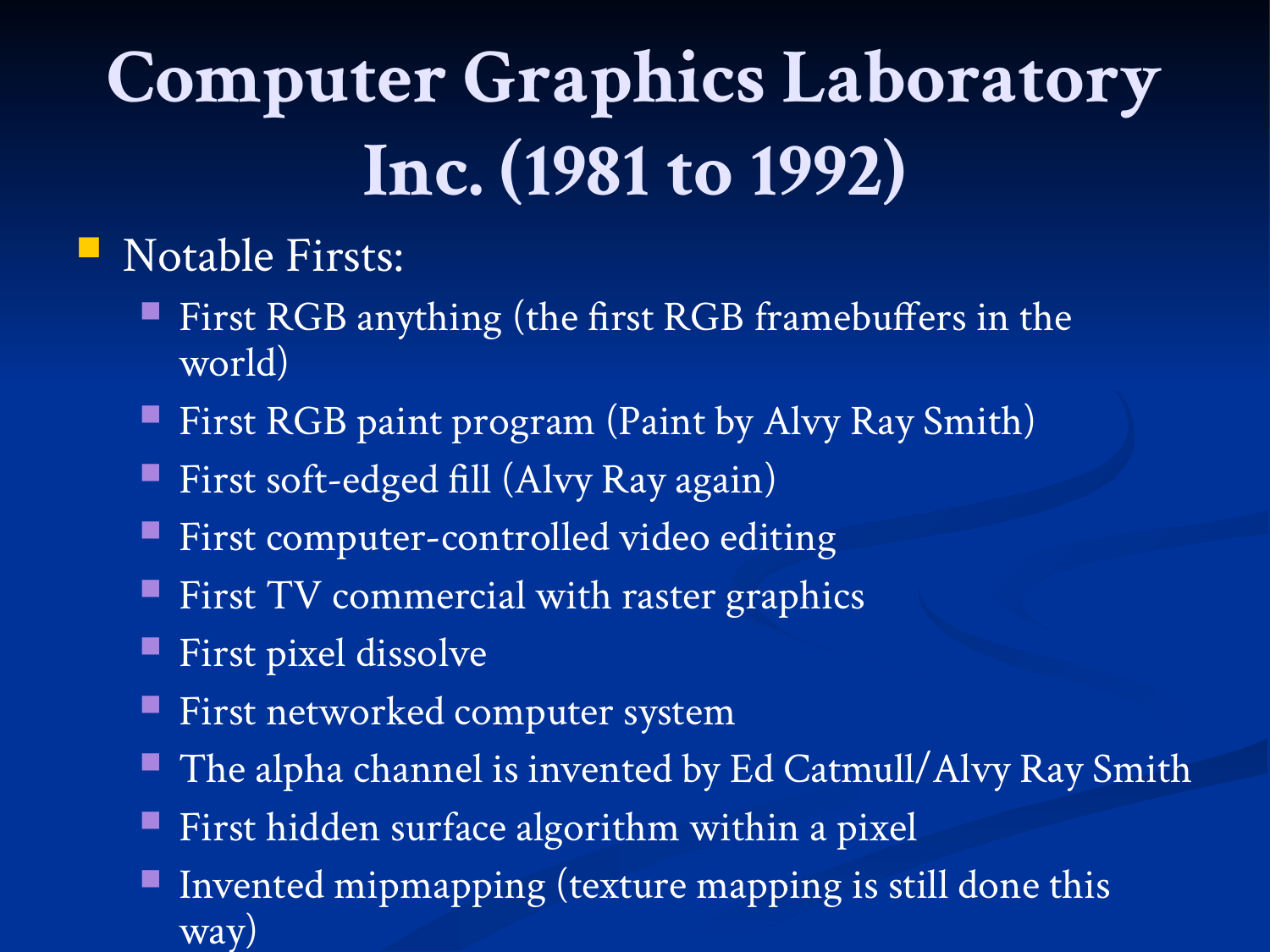

Computer Graphics Laboratory Inc. (1981 to 1992)‏
Notable Firsts:
First RGB anything (the first RGB framebuffers in the world)
First RGB paint program (Paint by Alvy Ray Smith)
First soft-edged fill (Alvy Ray again)
First computer-controlled video editing
First TV commercial with raster graphics
First pixel dissolve
First networked computer system
The alpha channel is invented by Ed Catmull/Alvy Ray Smith
First hidden surface algorithm within a pixel
Invented mipmapping (texture mapping is still done this way)
Garland Stern implemented the first scan and paint system